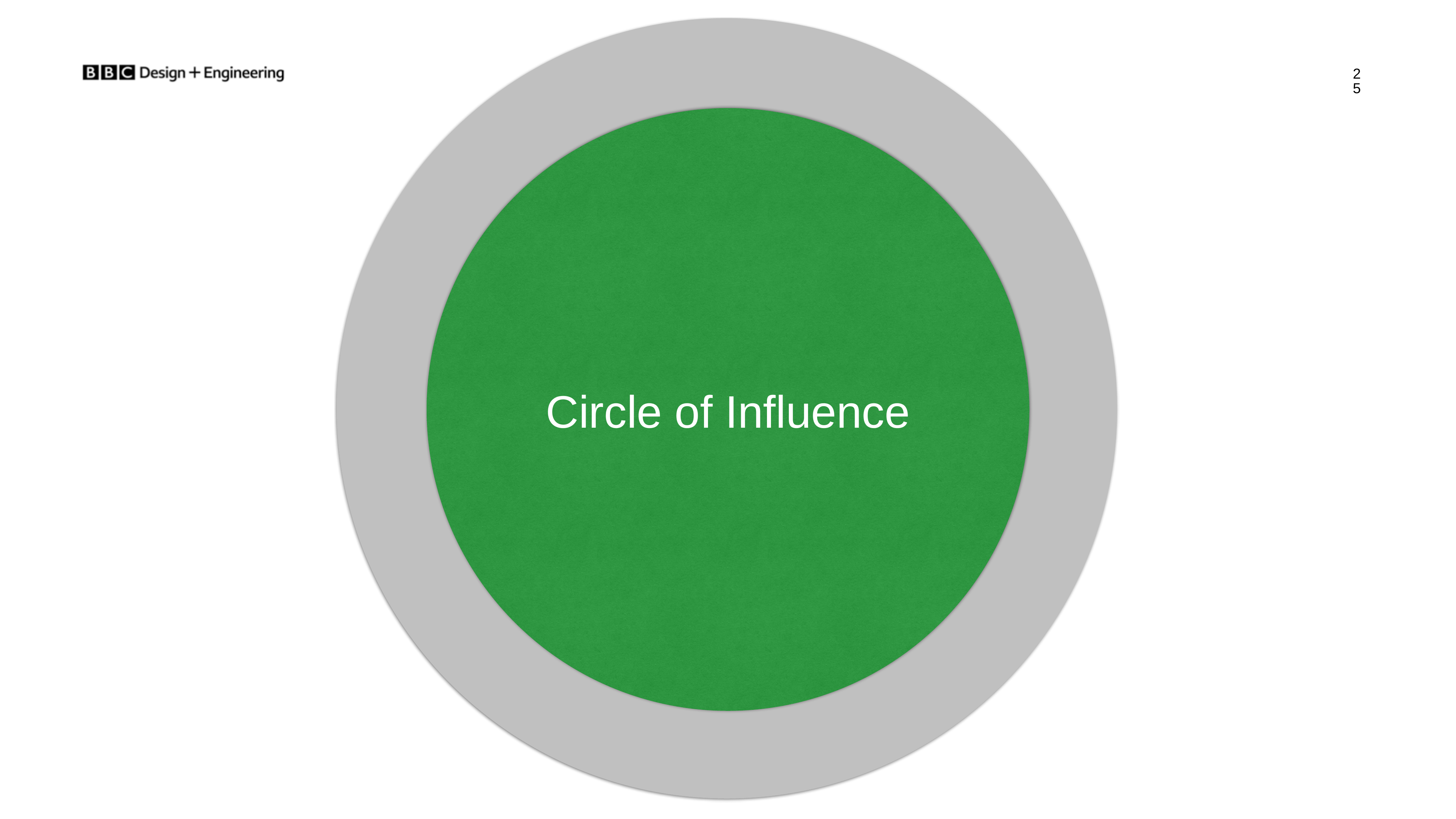

Circle of Concern
25
Circle of Influence